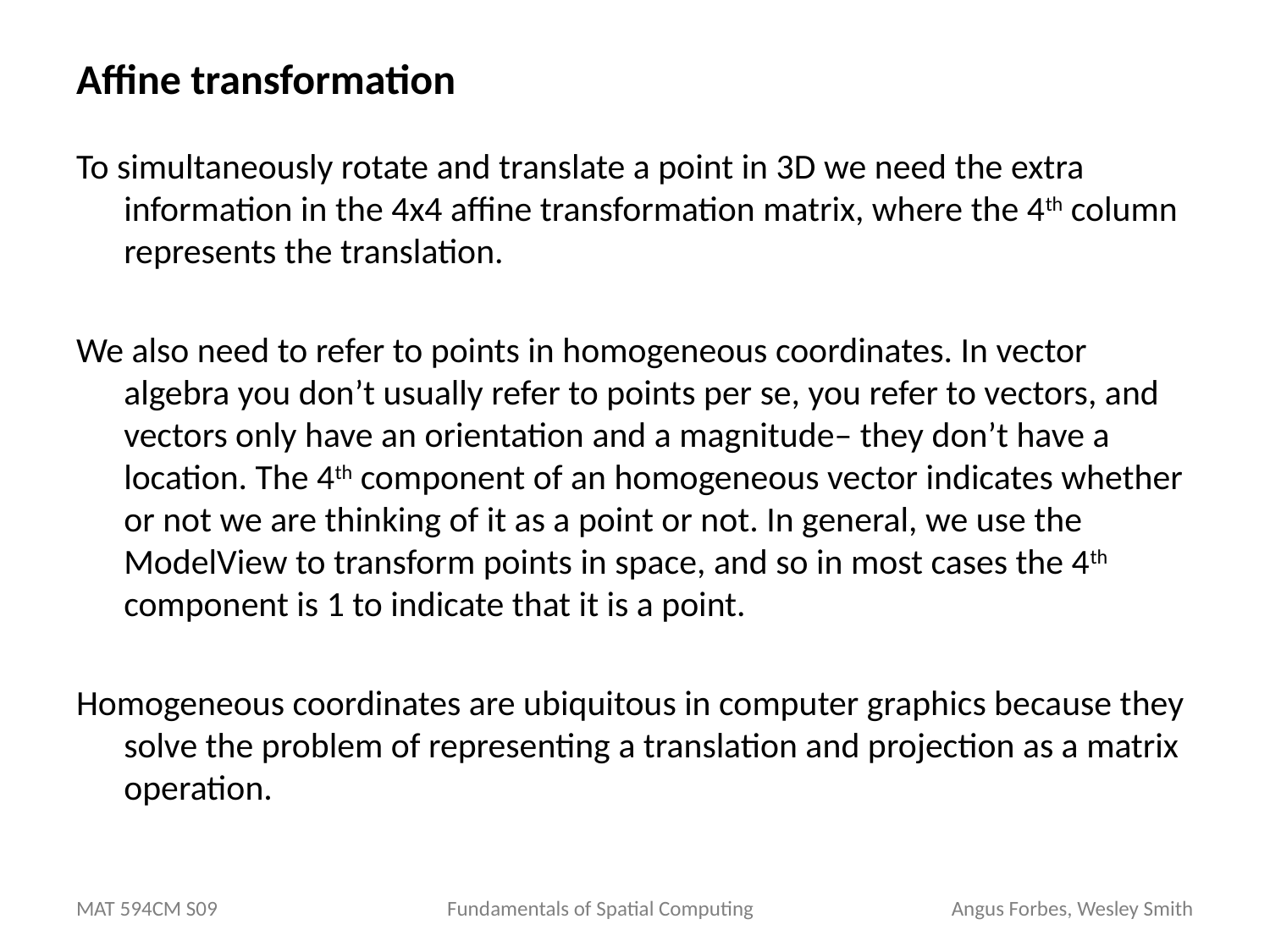

# Affine transformation
To simultaneously rotate and translate a point in 3D we need the extra information in the 4x4 affine transformation matrix, where the 4th column represents the translation.

We also need to refer to points in homogeneous coordinates. In vector algebra you don’t usually refer to points per se, you refer to vectors, and vectors only have an orientation and a magnitude– they don’t have a location. The 4th component of an homogeneous vector indicates whether or not we are thinking of it as a point or not. In general, we use the ModelView to transform points in space, and so in most cases the 4th component is 1 to indicate that it is a point.

Homogeneous coordinates are ubiquitous in computer graphics because they solve the problem of representing a translation and projection as a matrix operation.